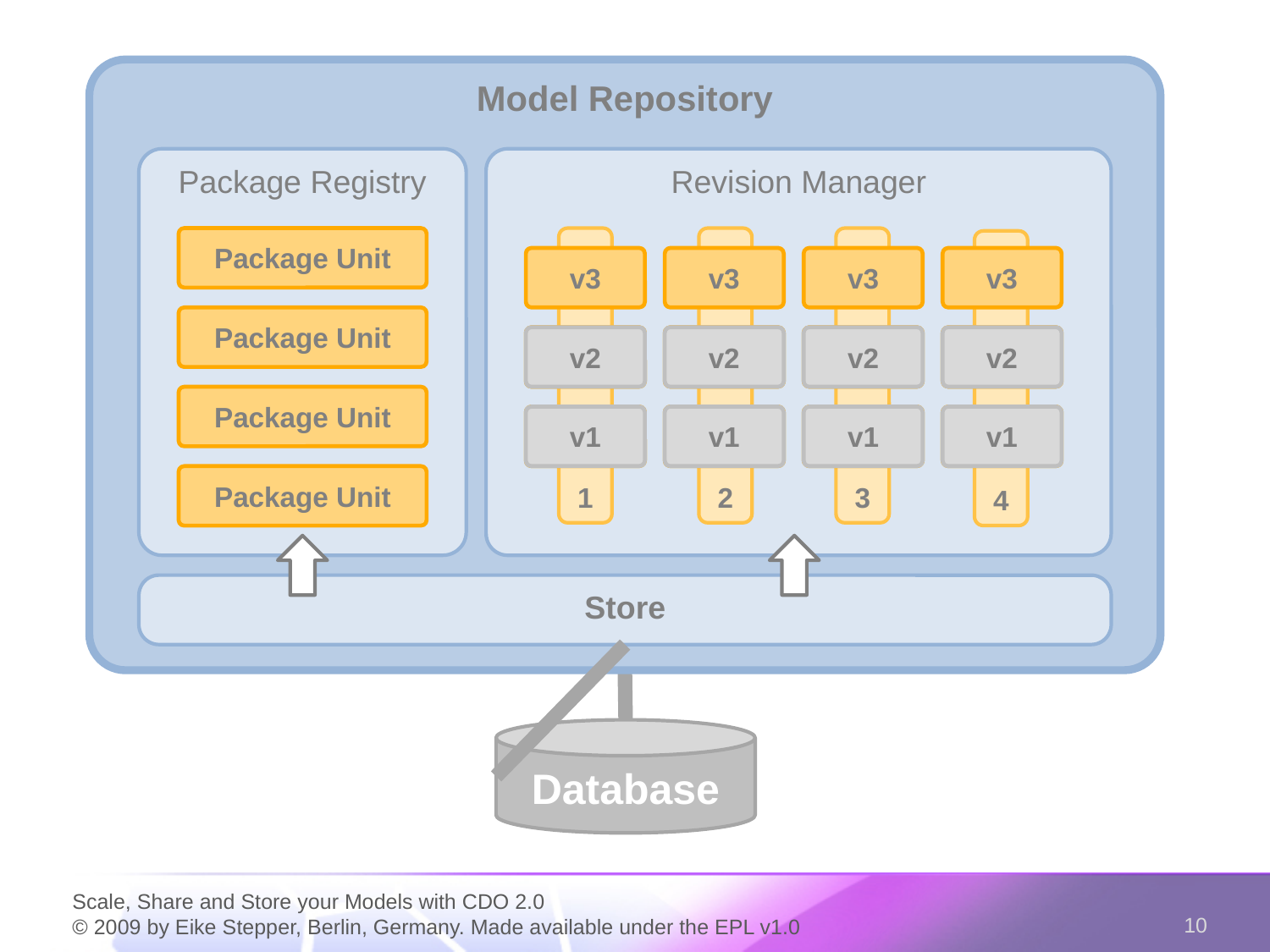

Model Repository
Package Registry
Revision Manager
Package Unit
1
2
3
4
v3
v3
v3
v3
Package Unit
v2
v2
v2
v2
v2
v2
v2
v2
Package Unit
v1
v1
v1
v1
v1
v1
v1
v1
Package Unit

Store
Database
Scale, Share and Store your Models with CDO 2.0
© 2009 by Eike Stepper, Berlin, Germany. Made available under the EPL v1.0
10